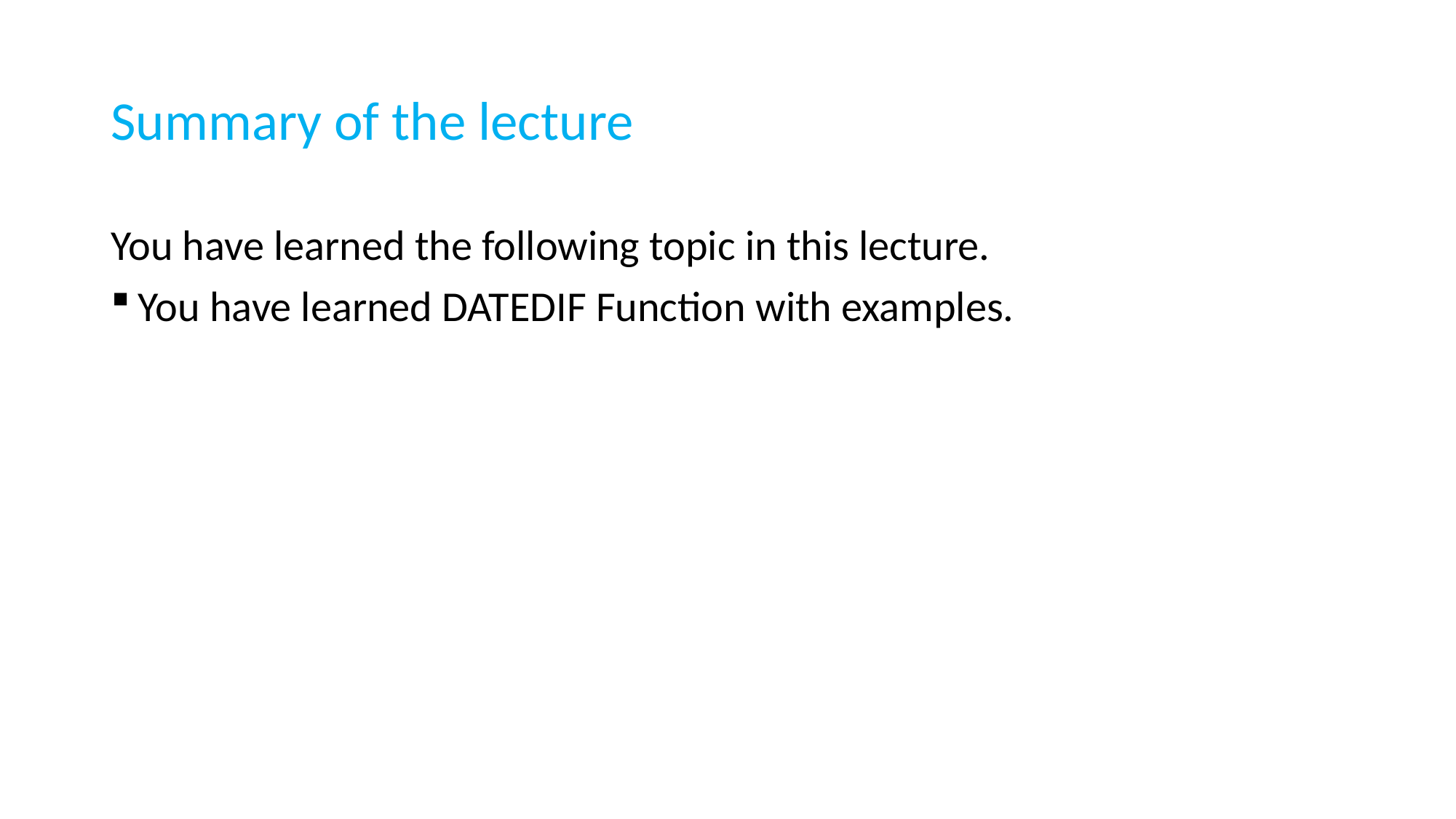

# Summary of the lecture
You have learned the following topic in this lecture.
You have learned DATEDIF Function with examples.